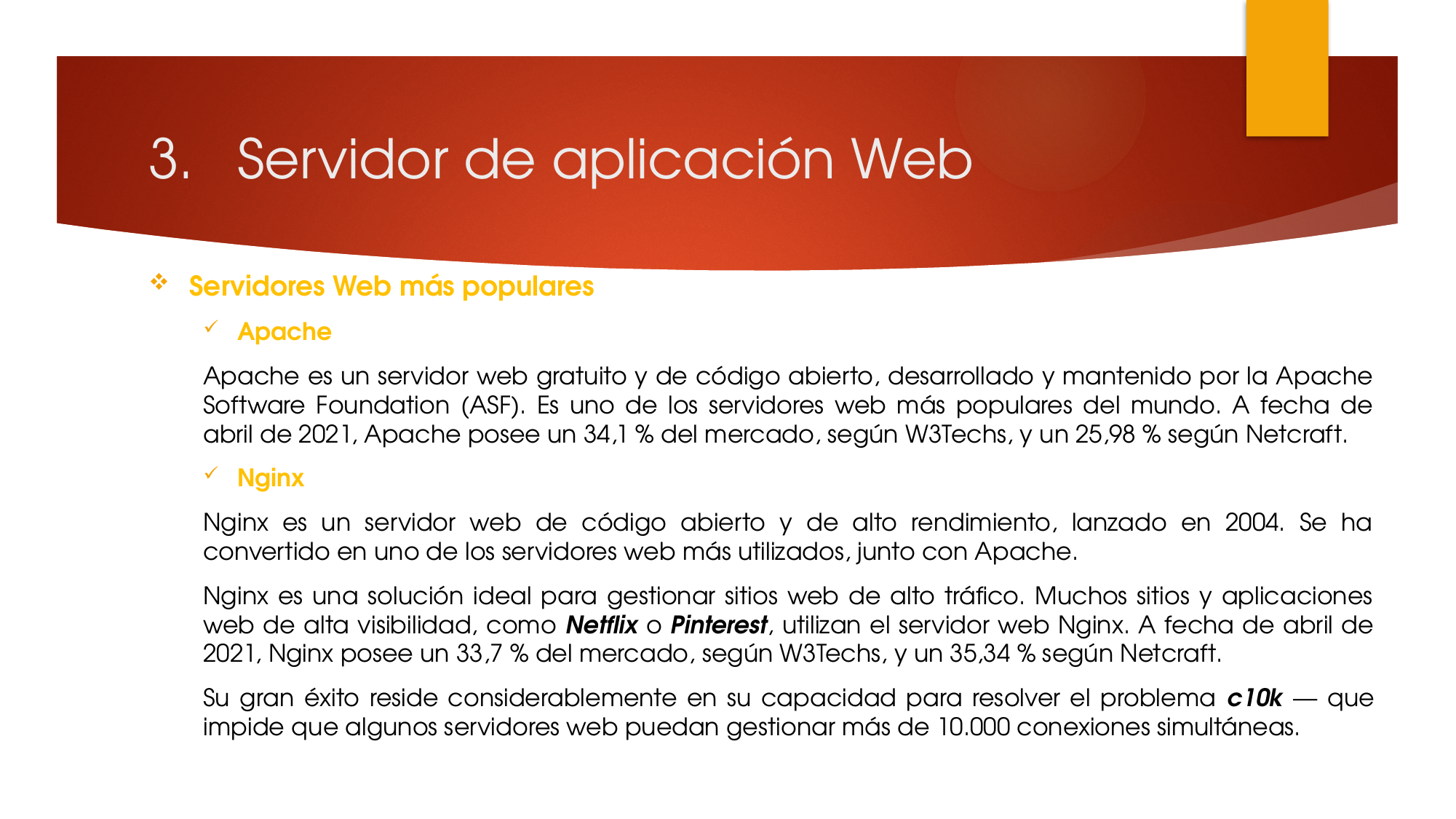

# Servidor de aplicación Web
Servidores Web más populares
Apache
Apache es un servidor web gratuito y de código abierto, desarrollado y mantenido por la Apache Software Foundation (ASF). Es uno de los servidores web más populares del mundo. A fecha de abril de 2021, Apache posee un 34,1 % del mercado, según W3Techs, y un 25,98 % según Netcraft.
Nginx
Nginx es un servidor web de código abierto y de alto rendimiento, lanzado en 2004. Se ha convertido en uno de los servidores web más utilizados, junto con Apache.
Nginx es una solución ideal para gestionar sitios web de alto tráfico. Muchos sitios y aplicaciones web de alta visibilidad, como Netflix o Pinterest, utilizan el servidor web Nginx. A fecha de abril de 2021, Nginx posee un 33,7 % del mercado, según W3Techs, y un 35,34 % según Netcraft.
Su gran éxito reside considerablemente en su capacidad para resolver el problema c10k — que impide que algunos servidores web puedan gestionar más de 10.000 conexiones simultáneas.